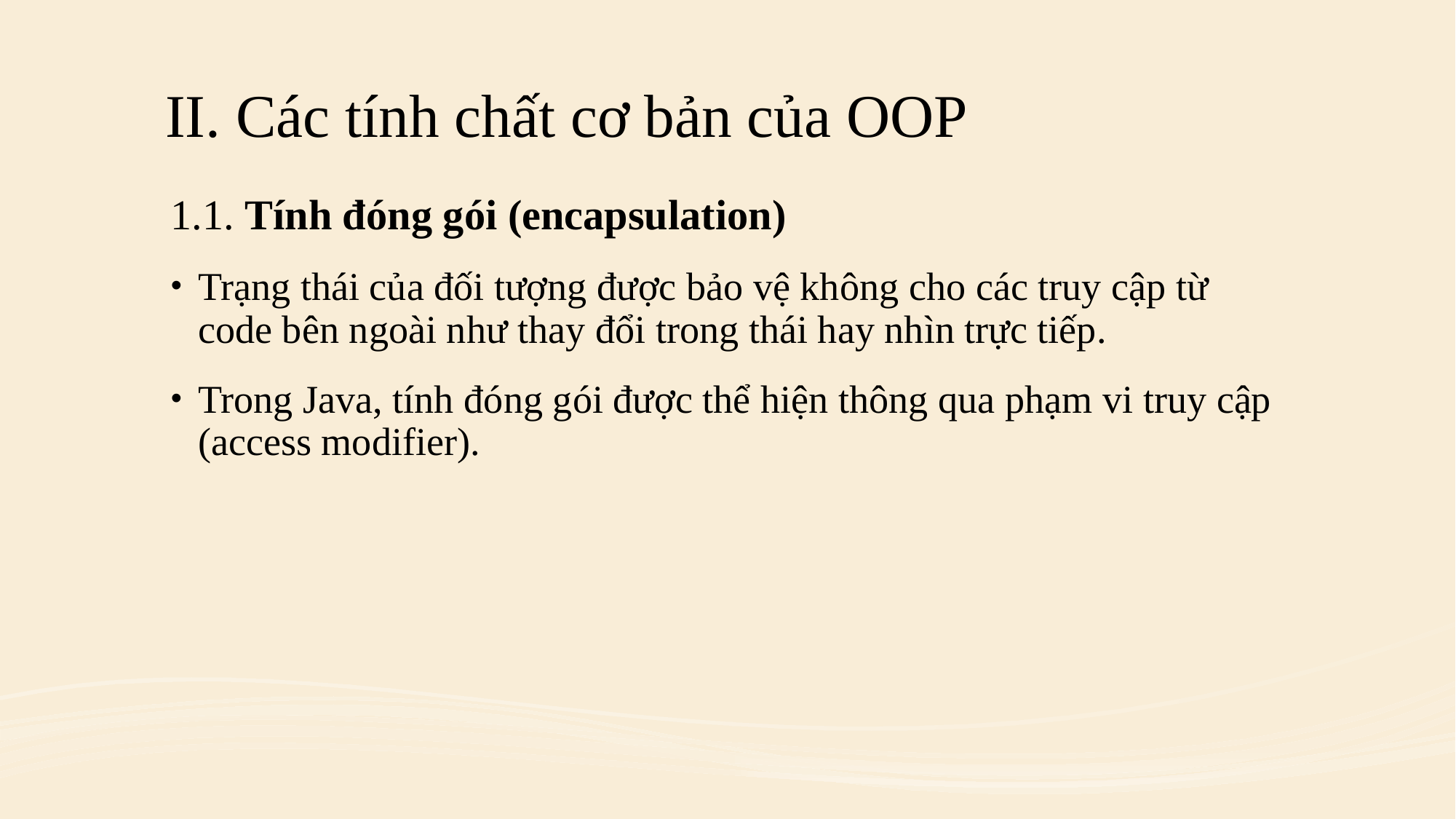

# II. Các tính chất cơ bản của OOP
1.1. Tính đóng gói (encapsulation)
Trạng thái của đối tượng được bảo vệ không cho các truy cập từ code bên ngoài như thay đổi trong thái hay nhìn trực tiếp.
Trong Java, tính đóng gói được thể hiện thông qua phạm vi truy cập (access modifier).